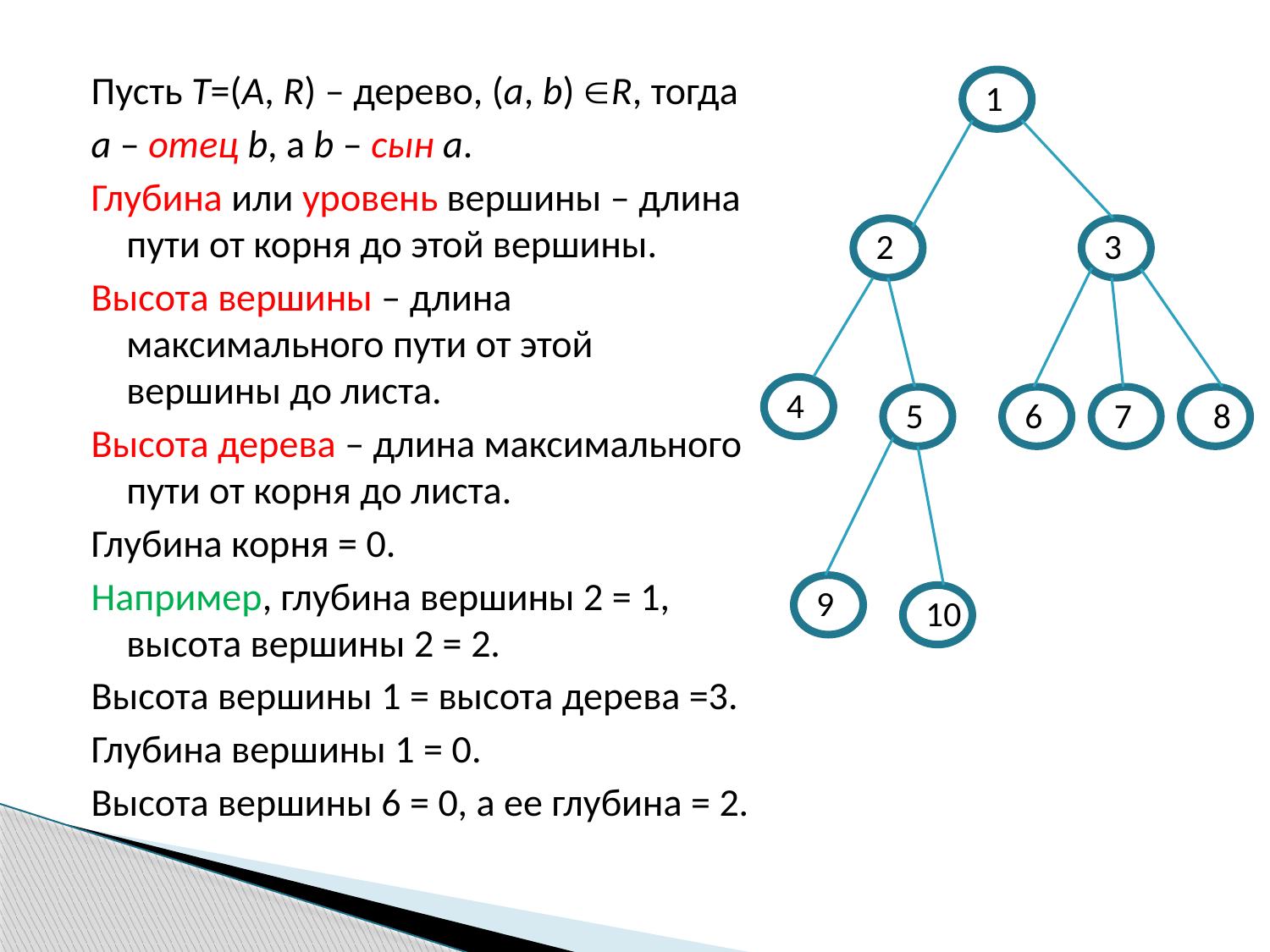

Пусть Т=(A, R) – дерево, (a, b) ∈R, тогда
a – отец b, а b – сын a.
Глубина или уровень вершины – длина пути от корня до этой вершины.
Высота вершины – длина максимального пути от этой вершины до листа.
Высота дерева – длина максимального пути от корня до листа.
Глубина корня = 0.
Например, глубина вершины 2 = 1, высота вершины 2 = 2.
Высота вершины 1 = высота дерева =3.
Глубина вершины 1 = 0.
Высота вершины 6 = 0, а ее глубина = 2.

1

2

3

4

5

6

7

8

9

10